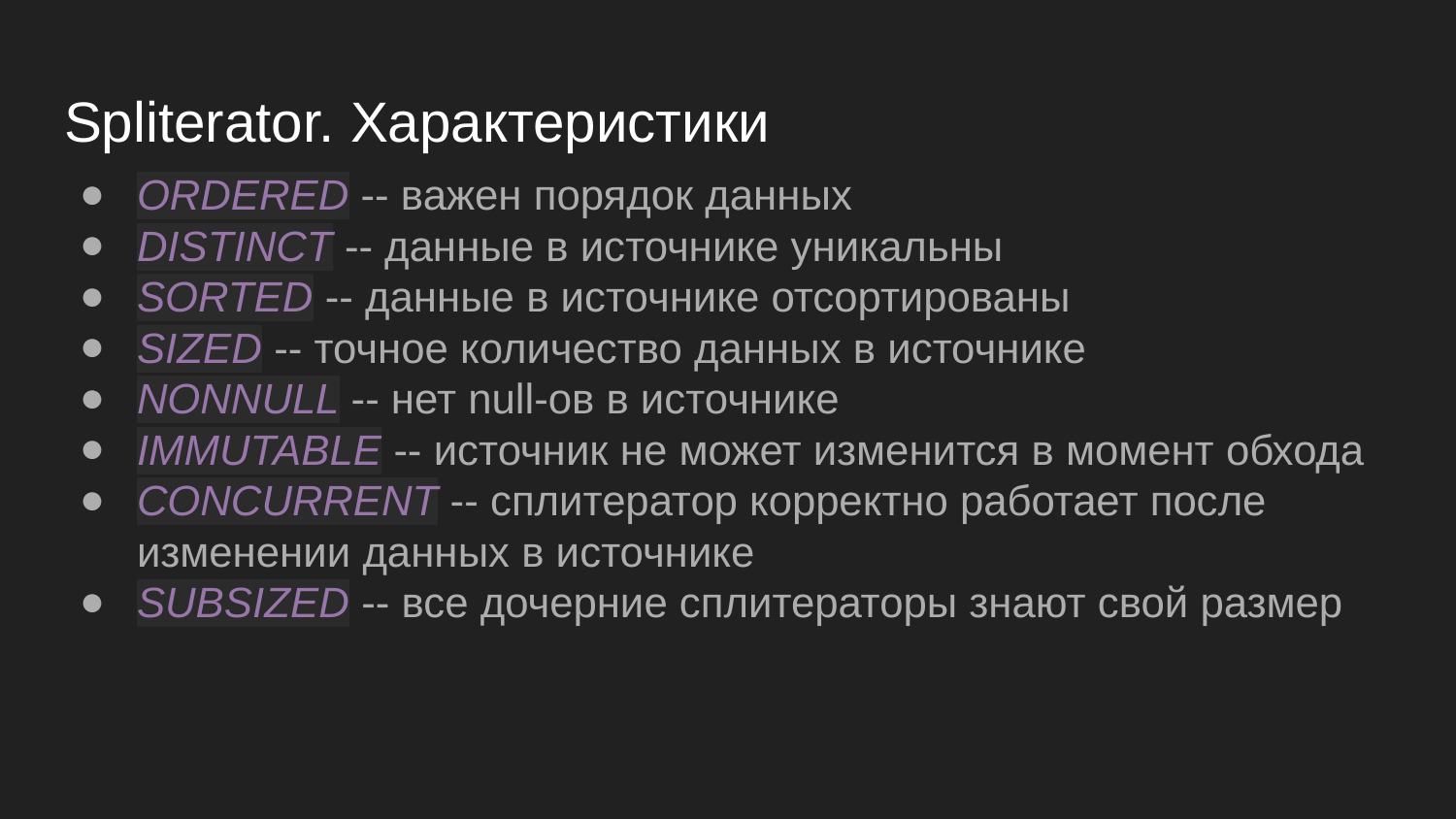

# Spliterator. Характеристики
ORDERED -- важен порядок данных
DISTINCT -- данные в источнике уникальны
SORTED -- данные в источнике отсортированы
SIZED -- точное количество данных в источнике
NONNULL -- нет null-ов в источнике
IMMUTABLE -- источник не может изменится в момент обхода
CONCURRENT -- сплитератор корректно работает после изменении данных в источнике
SUBSIZED -- все дочерние сплитераторы знают свой размер